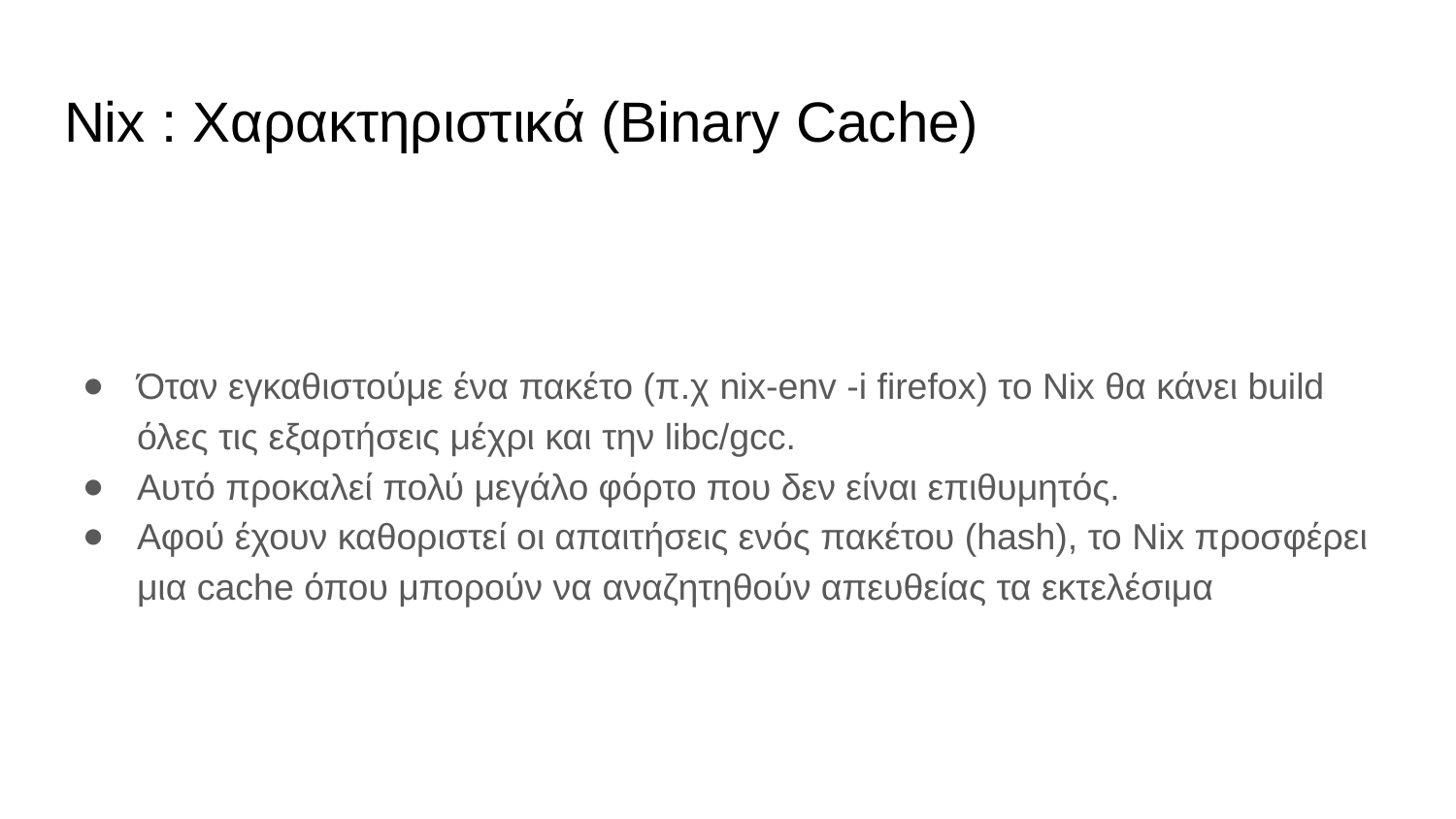

# Nix : Χαρακτηριστικά (Binary Cache)

Όταν εγκαθιστούμε ένα πακέτο (π.χ nix-env -i firefox) το Nix θα κάνει build όλες τις εξαρτήσεις μέχρι και την libc/gcc.
Αυτό προκαλεί πολύ μεγάλο φόρτο που δεν είναι επιθυμητός.
Αφού έχουν καθοριστεί οι απαιτήσεις ενός πακέτου (hash), το Nix προσφέρει μια cache όπου μπορούν να αναζητηθούν απευθείας τα εκτελέσιμα